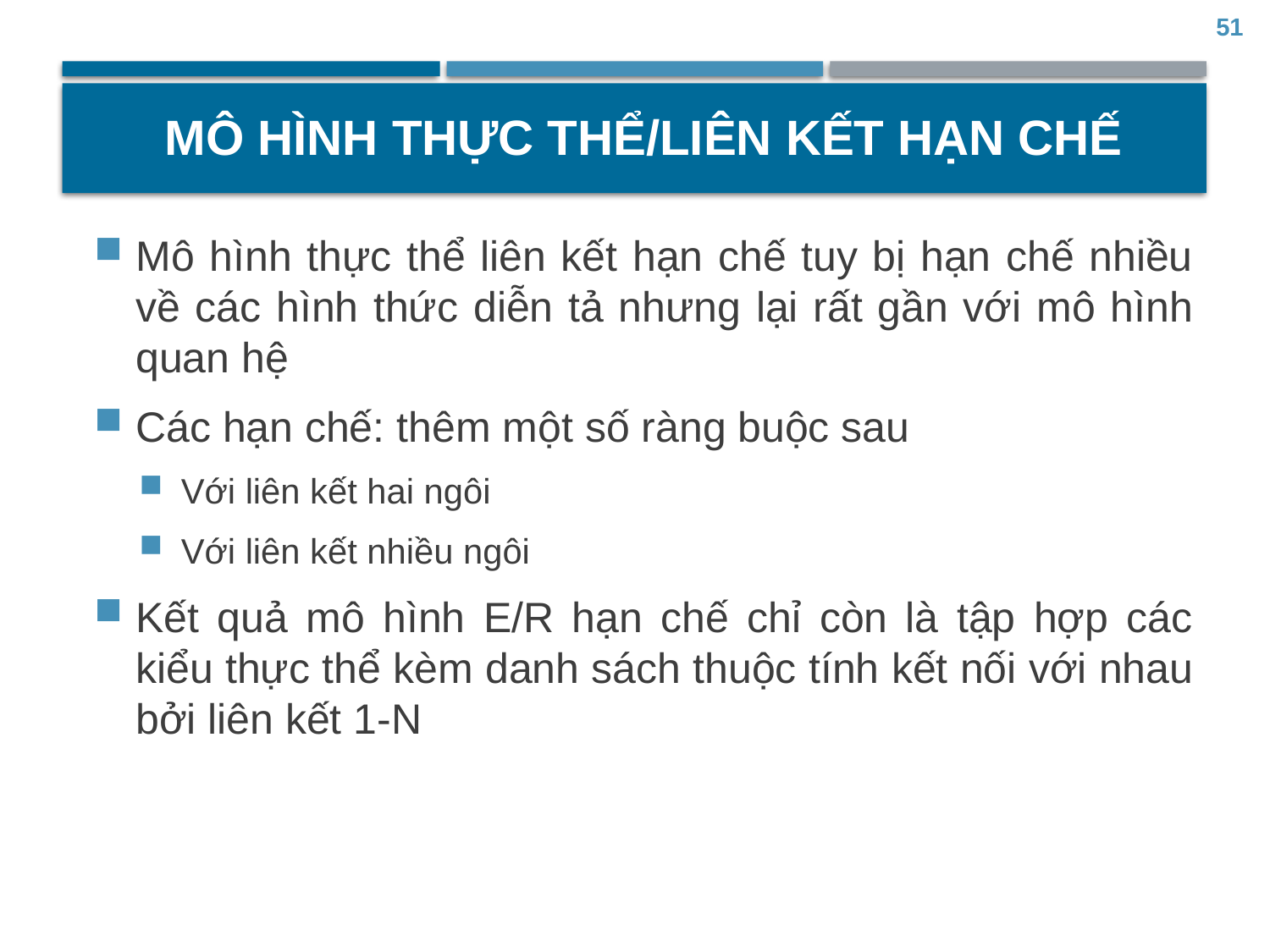

51
# Mô hình thực thể/liên kết hạn chế
Mô hình thực thể liên kết hạn chế tuy bị hạn chế nhiều về các hình thức diễn tả nhưng lại rất gần với mô hình quan hệ
Các hạn chế: thêm một số ràng buộc sau
Với liên kết hai ngôi
Với liên kết nhiều ngôi
Kết quả mô hình E/R hạn chế chỉ còn là tập hợp các kiểu thực thể kèm danh sách thuộc tính kết nối với nhau bởi liên kết 1-N